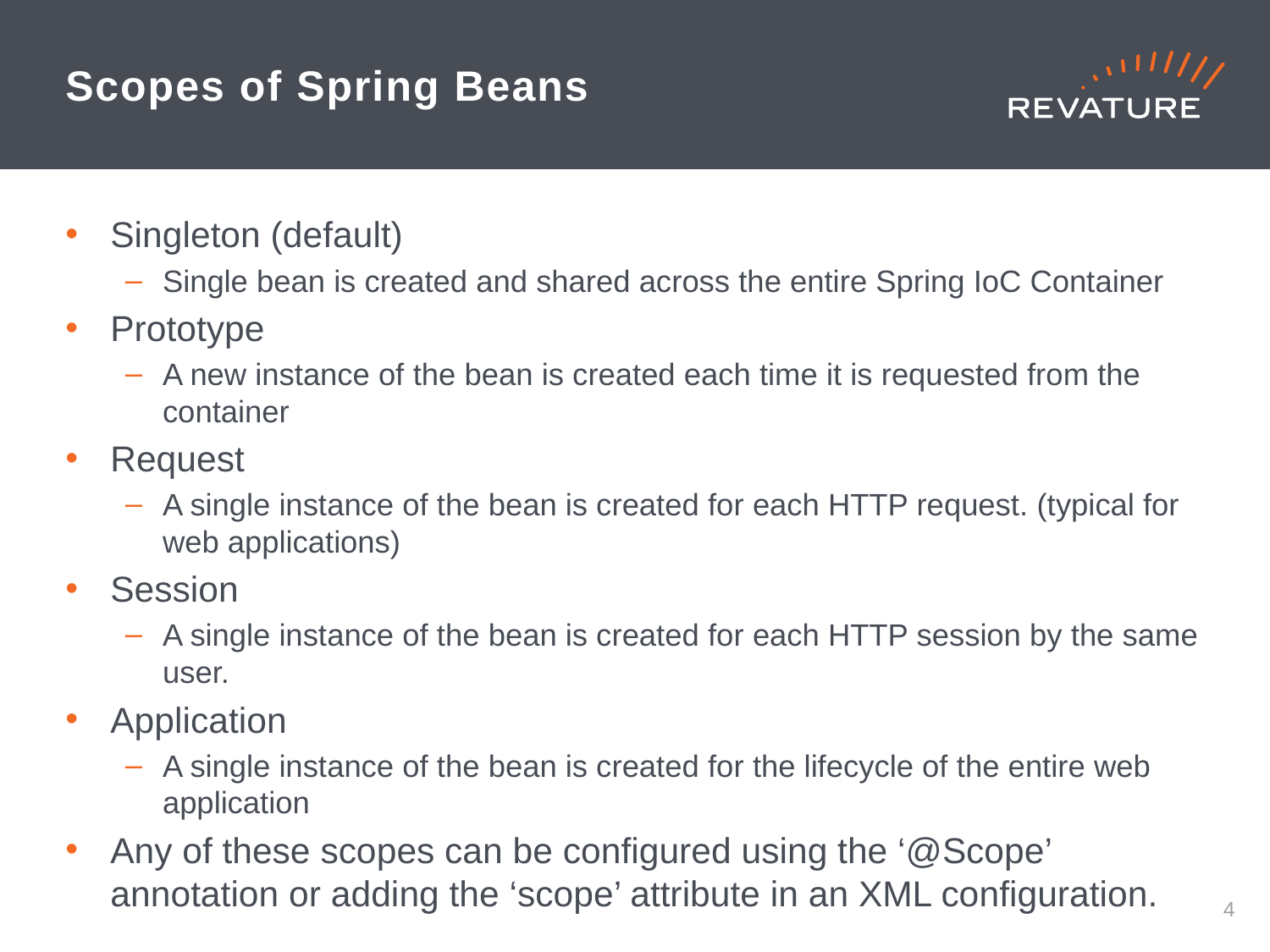

# Scopes of Spring Beans
Singleton (default)
Single bean is created and shared across the entire Spring IoC Container
Prototype
A new instance of the bean is created each time it is requested from the container
Request
A single instance of the bean is created for each HTTP request. (typical for web applications)
Session
A single instance of the bean is created for each HTTP session by the same user.
Application
A single instance of the bean is created for the lifecycle of the entire web application
Any of these scopes can be configured using the ‘@Scope’ annotation or adding the ‘scope’ attribute in an XML configuration.
4